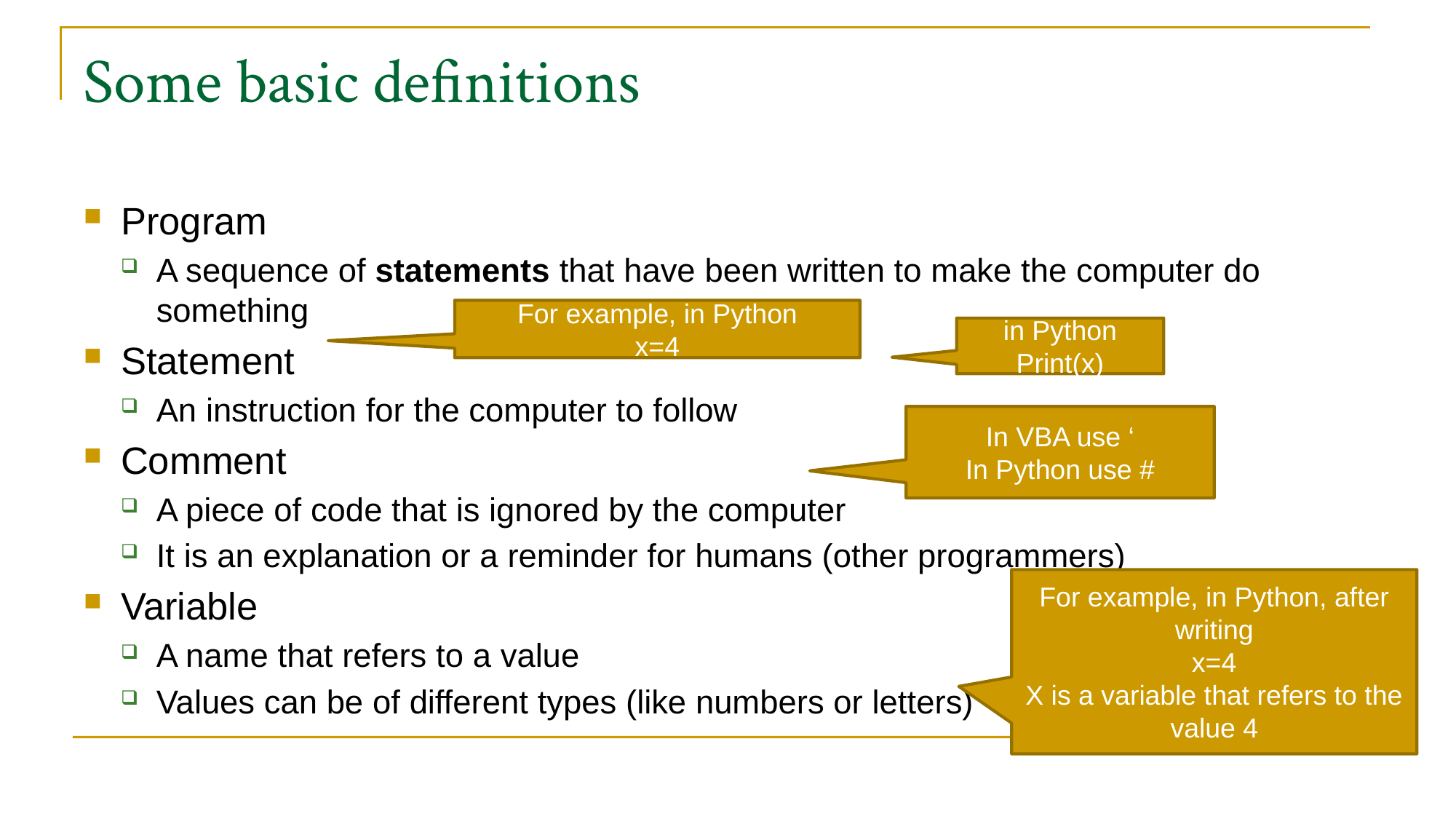

# Some basic definitions
Program
A sequence of statements that have been written to make the computer do something
Statement
An instruction for the computer to follow
Comment
A piece of code that is ignored by the computer
It is an explanation or a reminder for humans (other programmers)
Variable
A name that refers to a value
Values can be of different types (like numbers or letters)

For example, in Python
x=4
in Python
Print(x)
In VBA use ‘
In Python use #
For example, in Python, after writing
x=4
X is a variable that refers to the value 4